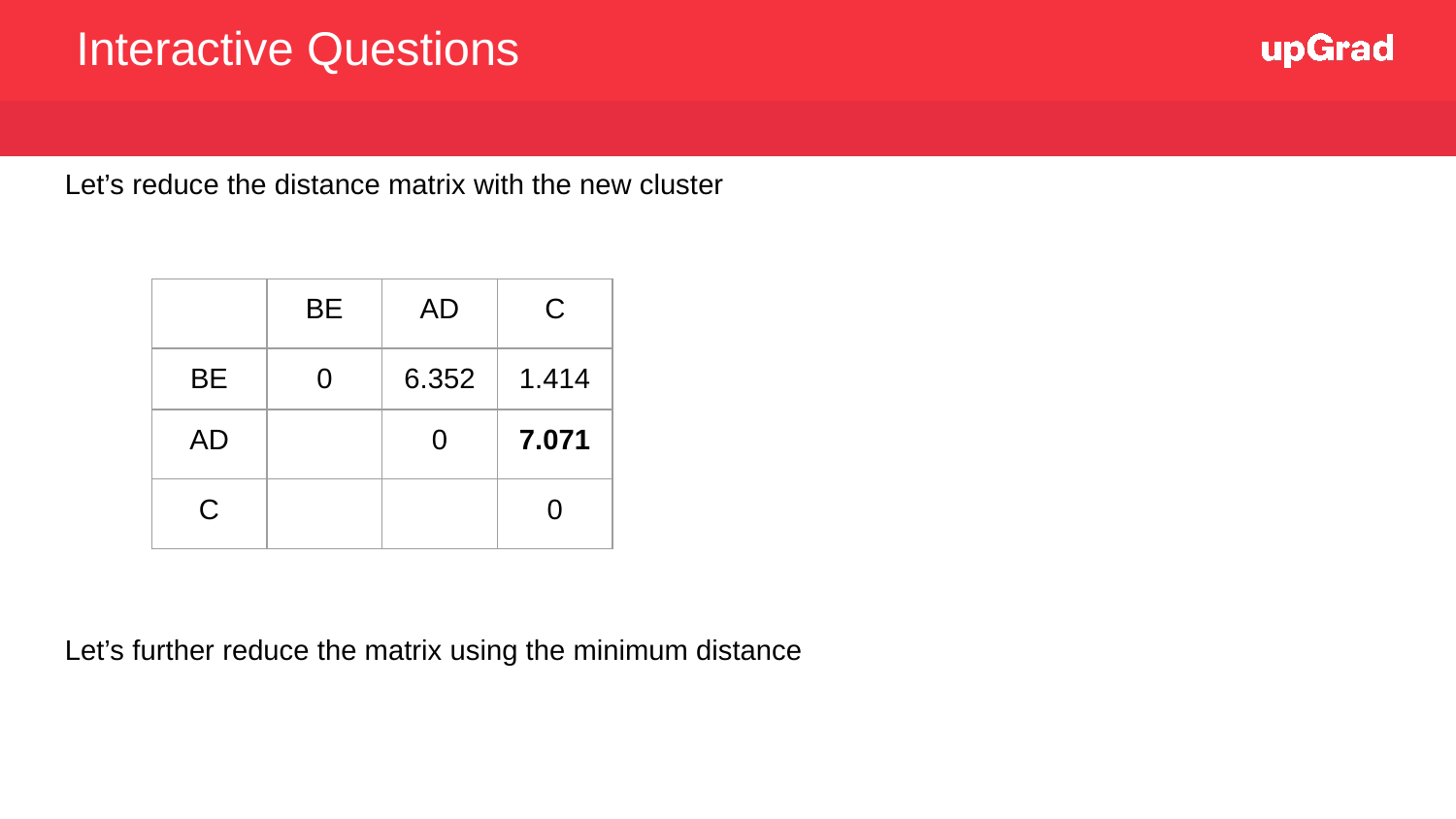

Interactive Questions

Let’s reduce the distance matrix with the new cluster

Let’s further reduce the matrix using the minimum distance

|  | BE | AD | C |
| --- | --- | --- | --- |
| BE | 0 | 6.352 | 1.414 |
| AD |  | 0 | 7.071 |
| C |  |  | 0 |